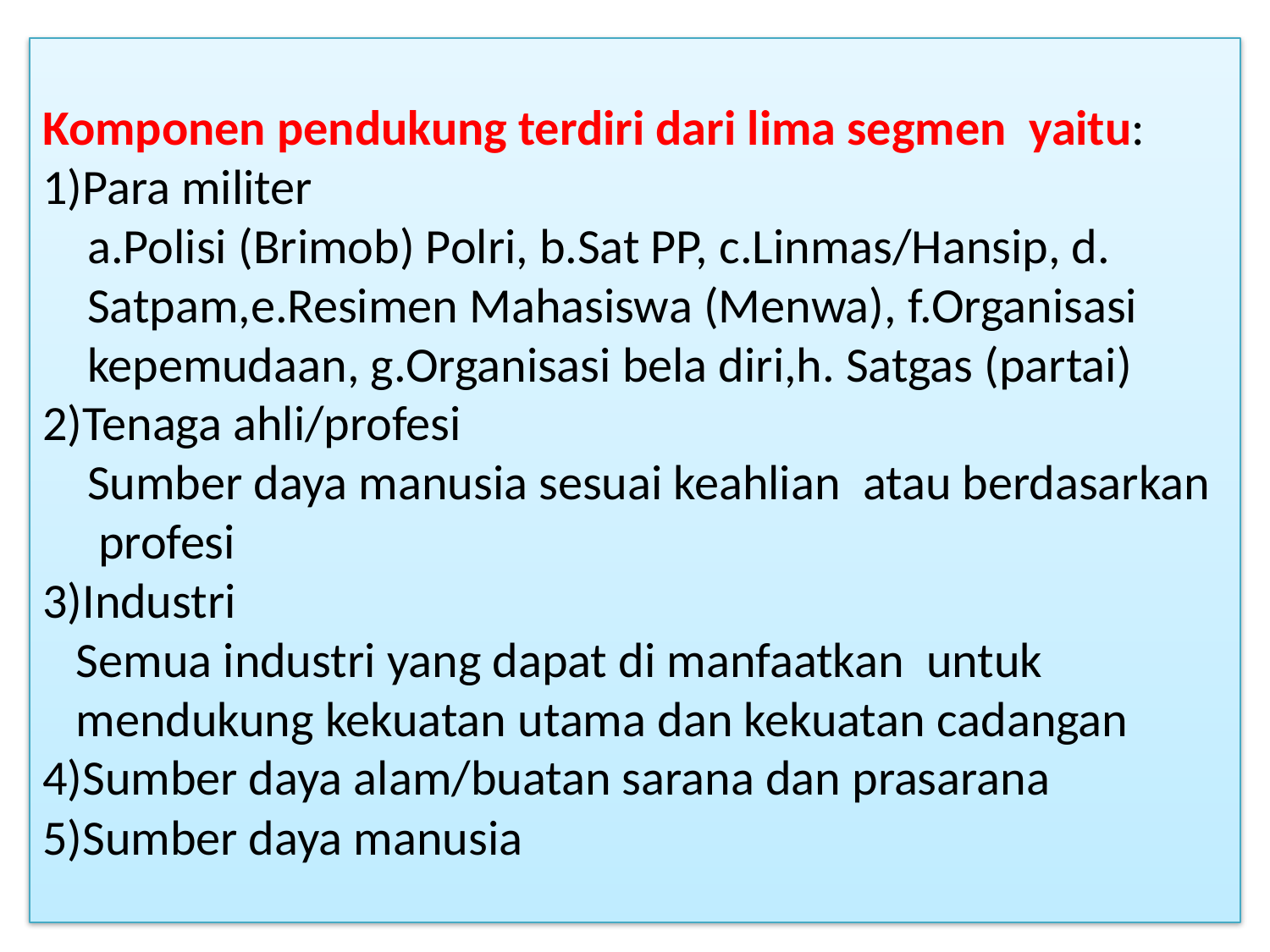

# Komponen pendukung terdiri dari lima segmen  yaitu: 1)Para militer a.Polisi (Brimob) Polri, b.Sat PP, c.Linmas/Hansip, d. Satpam,e.Resimen Mahasiswa (Menwa), f.Organisasi kepemudaan, g.Organisasi bela diri,h. Satgas (partai) 2)Tenaga ahli/profesi Sumber daya manusia sesuai keahlian  atau berdasarkan profesi 3)Industri Semua industri yang dapat di manfaatkan  untuk mendukung kekuatan utama dan kekuatan cadangan 4)Sumber daya alam/buatan sarana dan prasarana 5)Sumber daya manusia